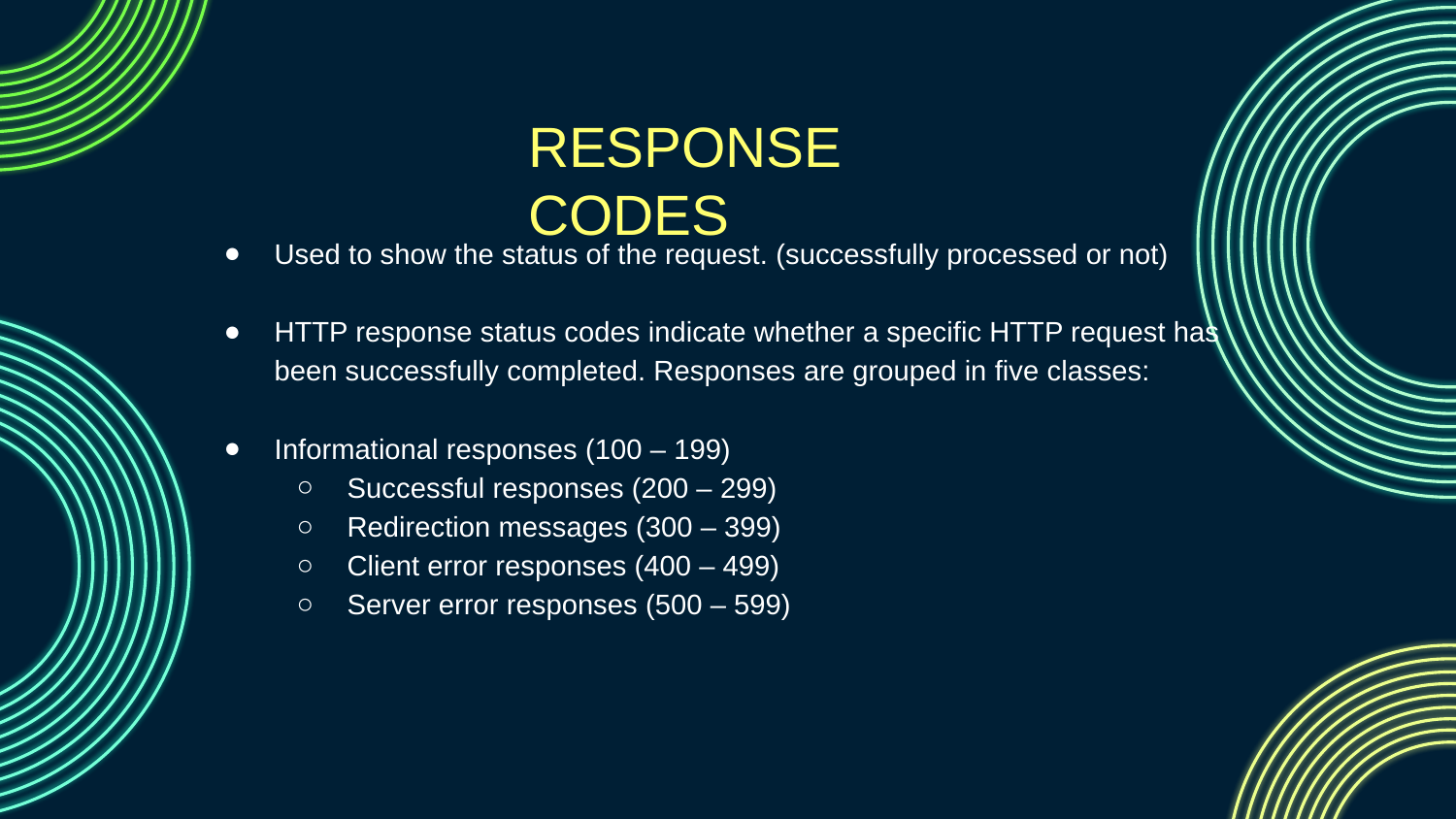

RESPONSE CODES
Used to show the status of the request. (successfully processed or not)

HTTP response status codes indicate whether a specific HTTP request has been successfully completed. Responses are grouped in five classes:

Informational responses (100 – 199)
Successful responses (200 – 299)
Redirection messages (300 – 399)
Client error responses (400 – 499)
Server error responses (500 – 599)